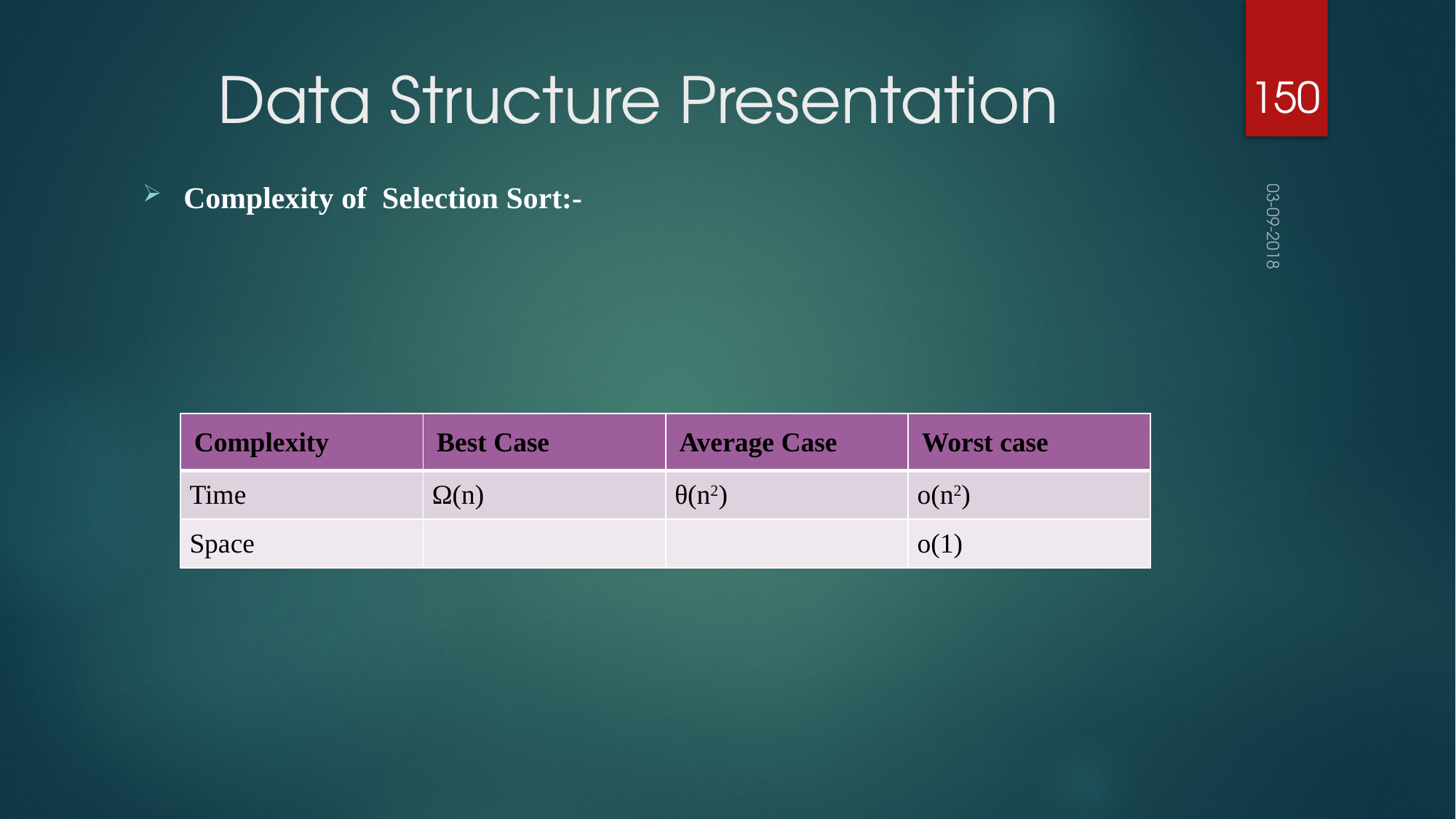

150
# Data Structure Presentation
Complexity of  Selection Sort:-

03-09-2018
| Complexity | Best Case | Average Case | Worst case |
| --- | --- | --- | --- |
| Time | Ω(n) | θ(n2) | o(n2) |
| Space |  |  | o(1) |